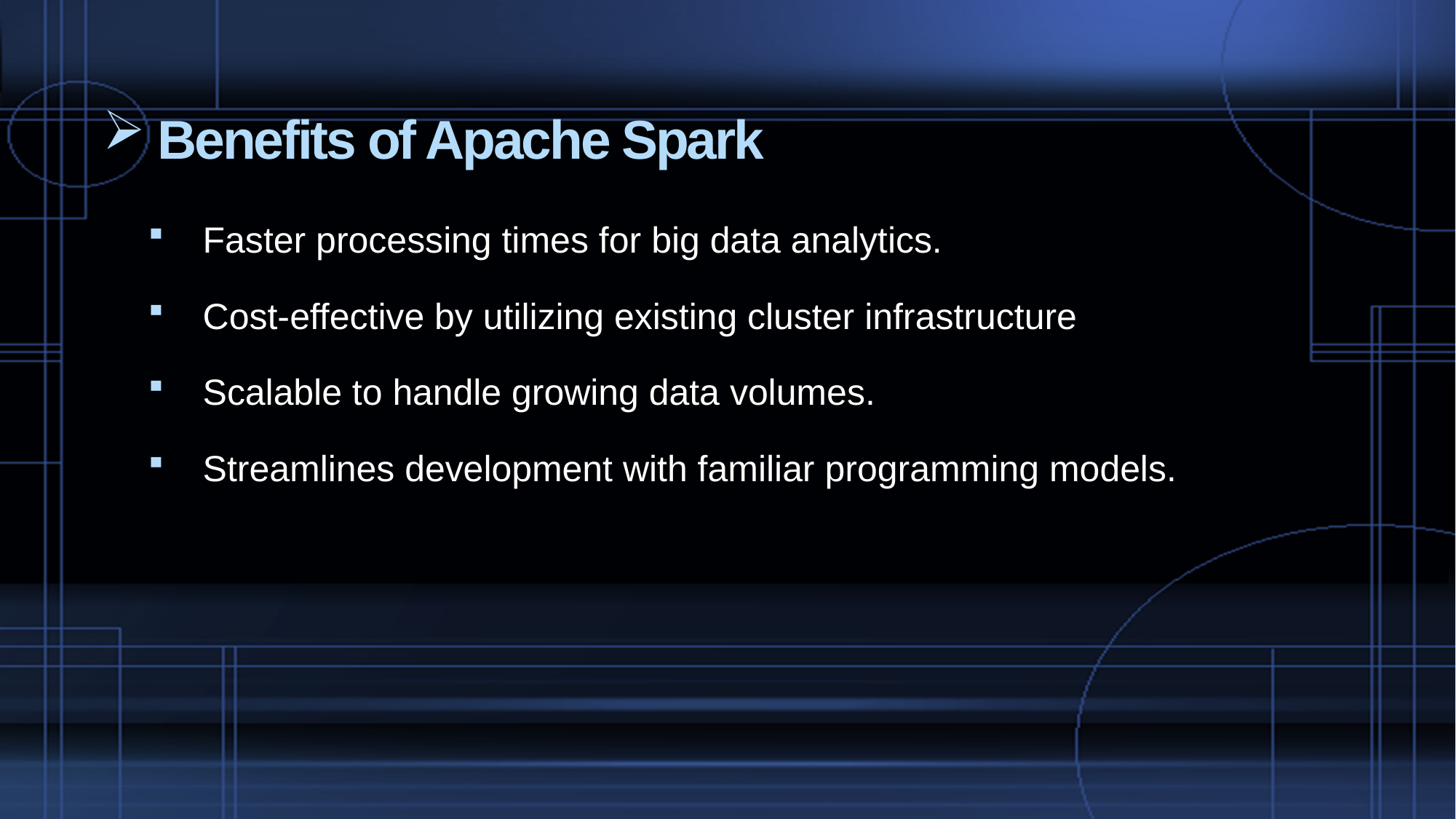

# Benefits of Apache Spark
Faster processing times for big data analytics.
Cost-effective by utilizing existing cluster infrastructure
Scalable to handle growing data volumes.
Streamlines development with familiar programming models.